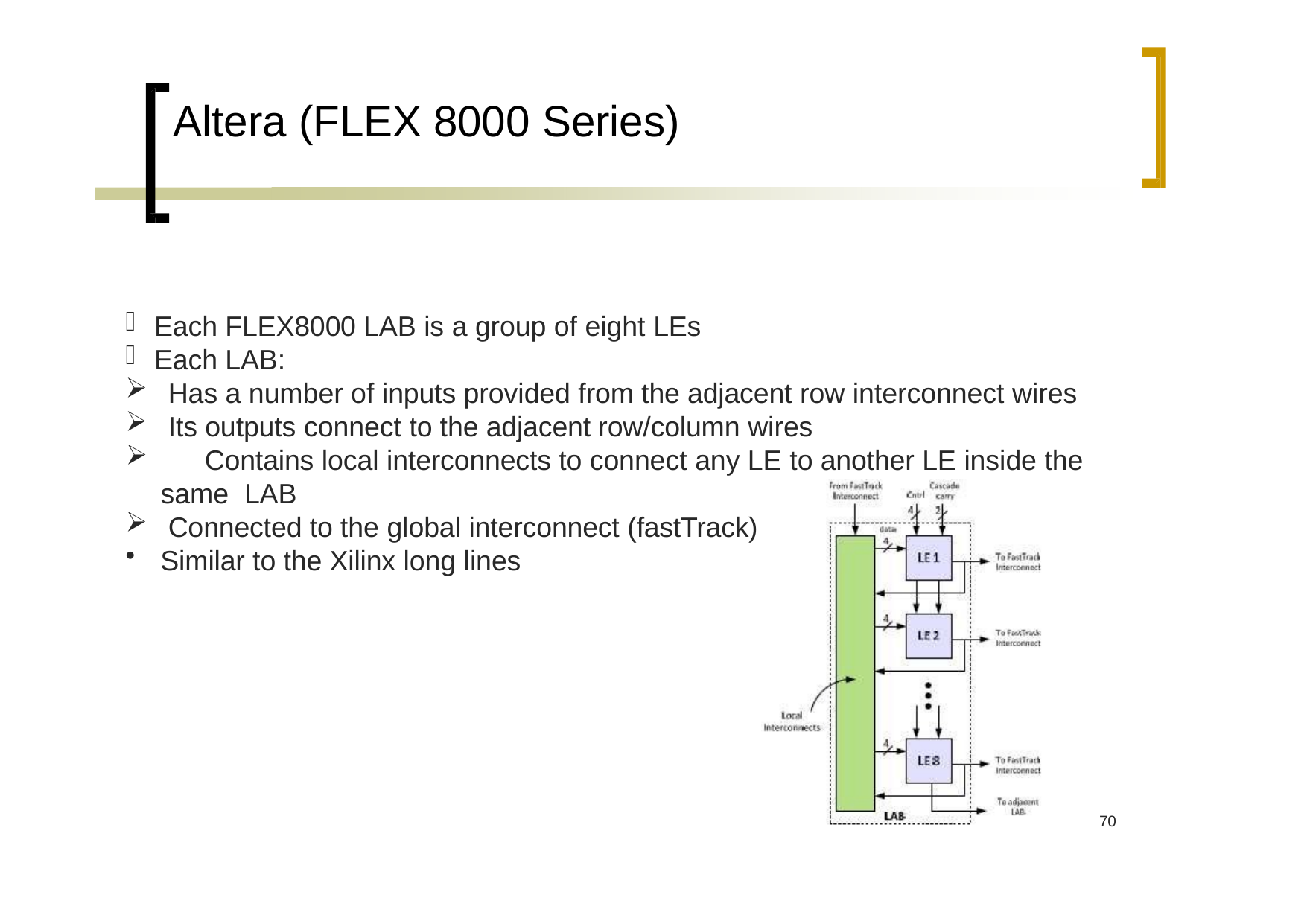

# Altera (FLEX 8000 Series)
Each FLEX8000 LAB is a group of eight LEs
Each LAB:
Has a number of inputs provided from the adjacent row interconnect wires
Its outputs connect to the adjacent row/column wires
	Contains local interconnects to connect any LE to another LE inside the same  LAB
Connected to the global interconnect (fastTrack)
Similar to the Xilinx long lines

70